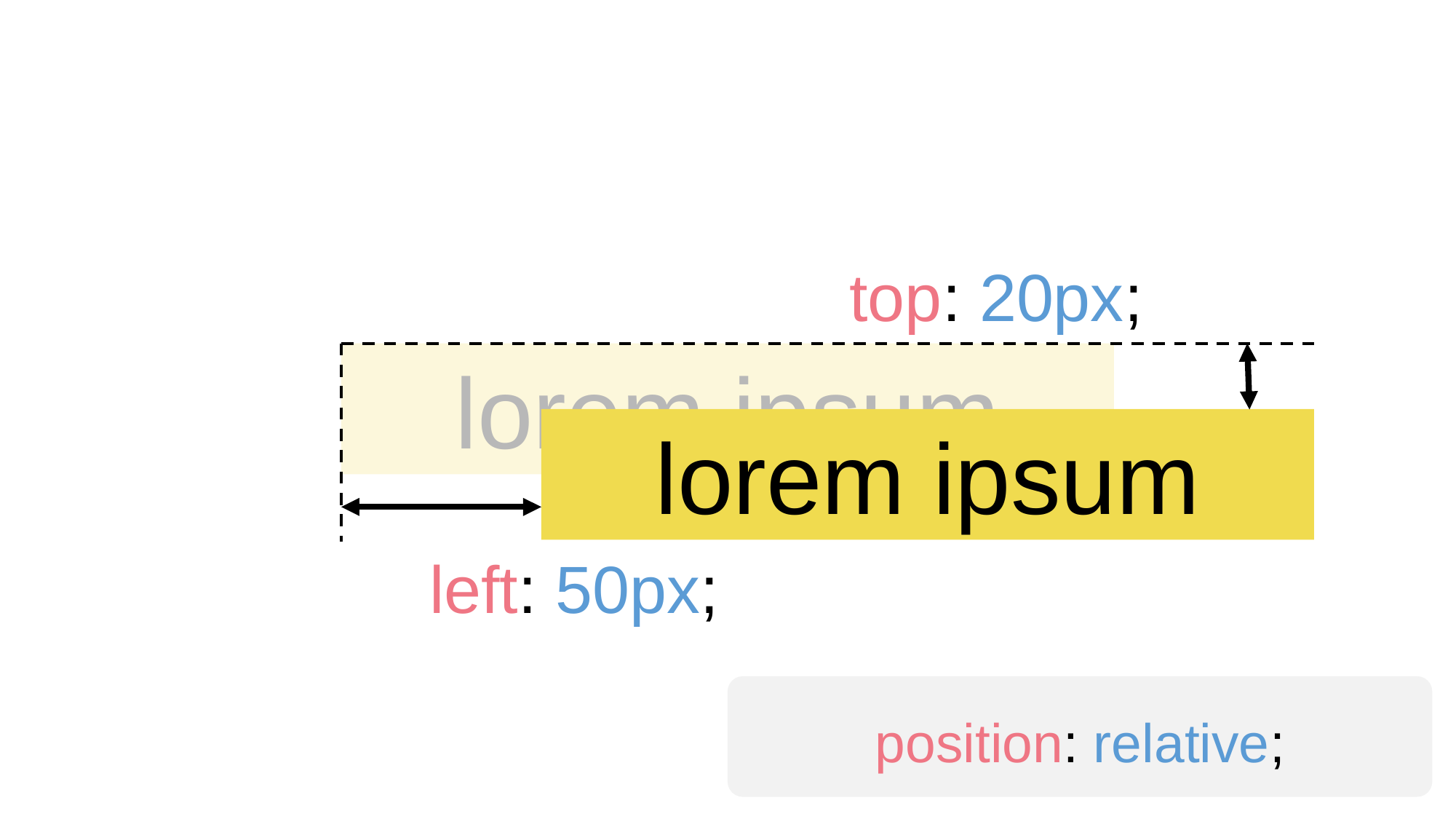

top: 20px;
lorem ipsum
lorem ipsum
left: 50px;
position: relative;